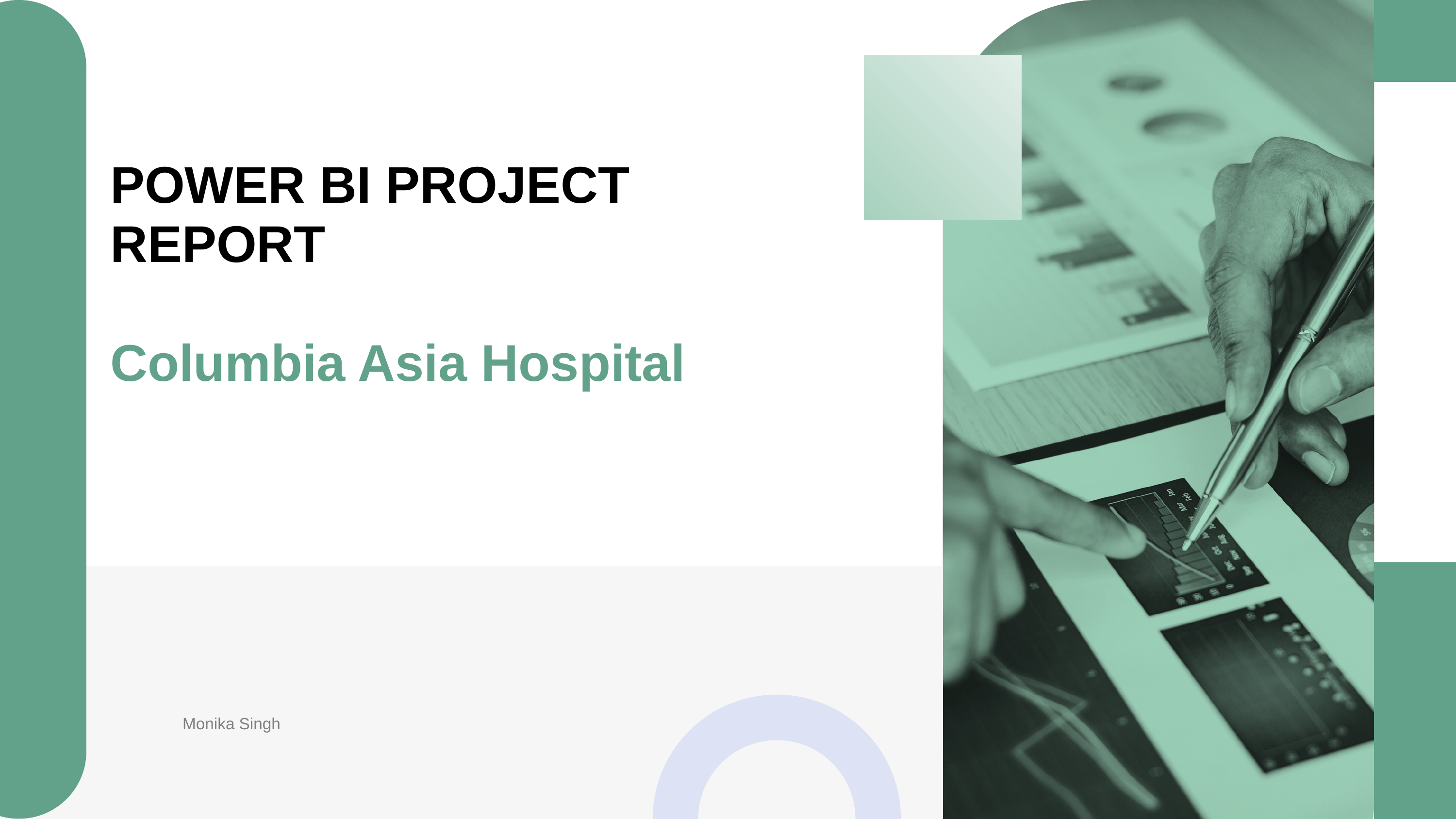

POWER BI PROJECT
REPORT

Columbia Asia Hospital

Monika Singh